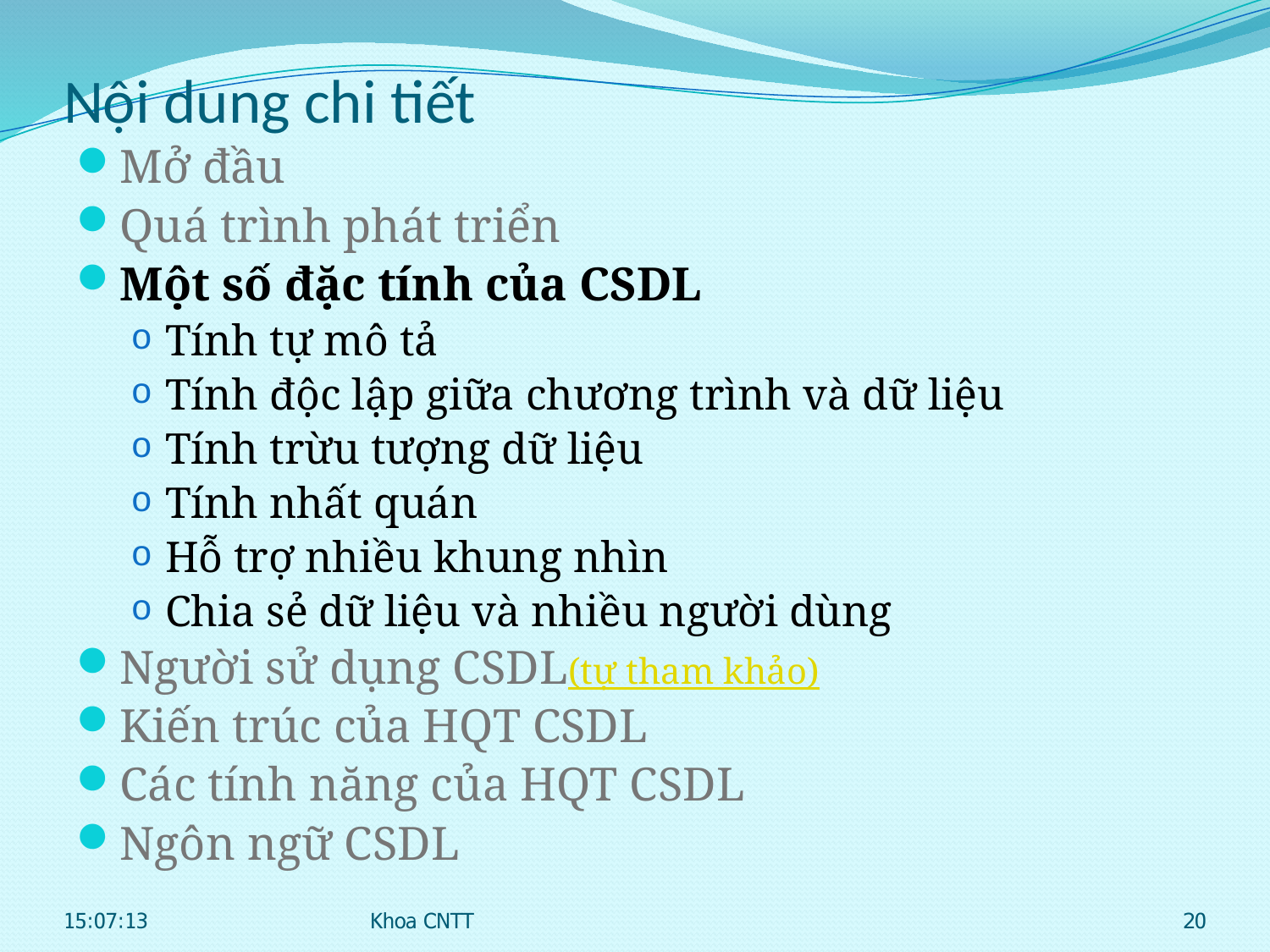

# Nội dung chi tiết
Mở đầu
Quá trình phát triển
Một số đặc tính của CSDL
Tính tự mô tả
Tính độc lập giữa chương trình và dữ liệu
Tính trừu tượng dữ liệu
Tính nhất quán
Hỗ trợ nhiều khung nhìn
Chia sẻ dữ liệu và nhiều người dùng
Người sử dụng CSDL(tự tham khảo)
Kiến trúc của HQT CSDL
Các tính năng của HQT CSDL
Ngôn ngữ CSDL
15:07:13
Khoa CNTT
20